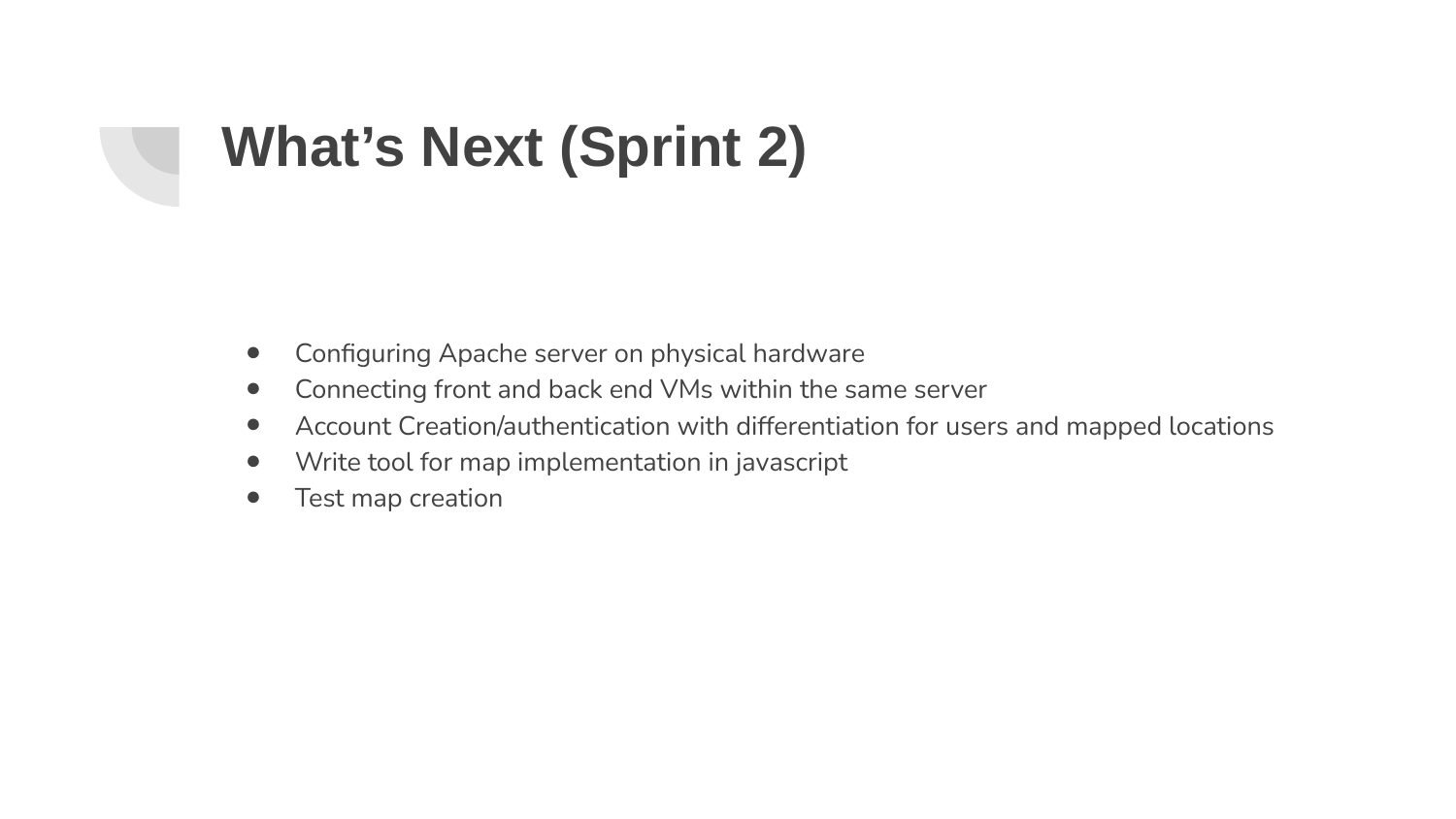

# What’s Next (Sprint 2)
Configuring Apache server on physical hardware
Connecting front and back end VMs within the same server
Account Creation/authentication with differentiation for users and mapped locations
Write tool for map implementation in javascript
Test map creation